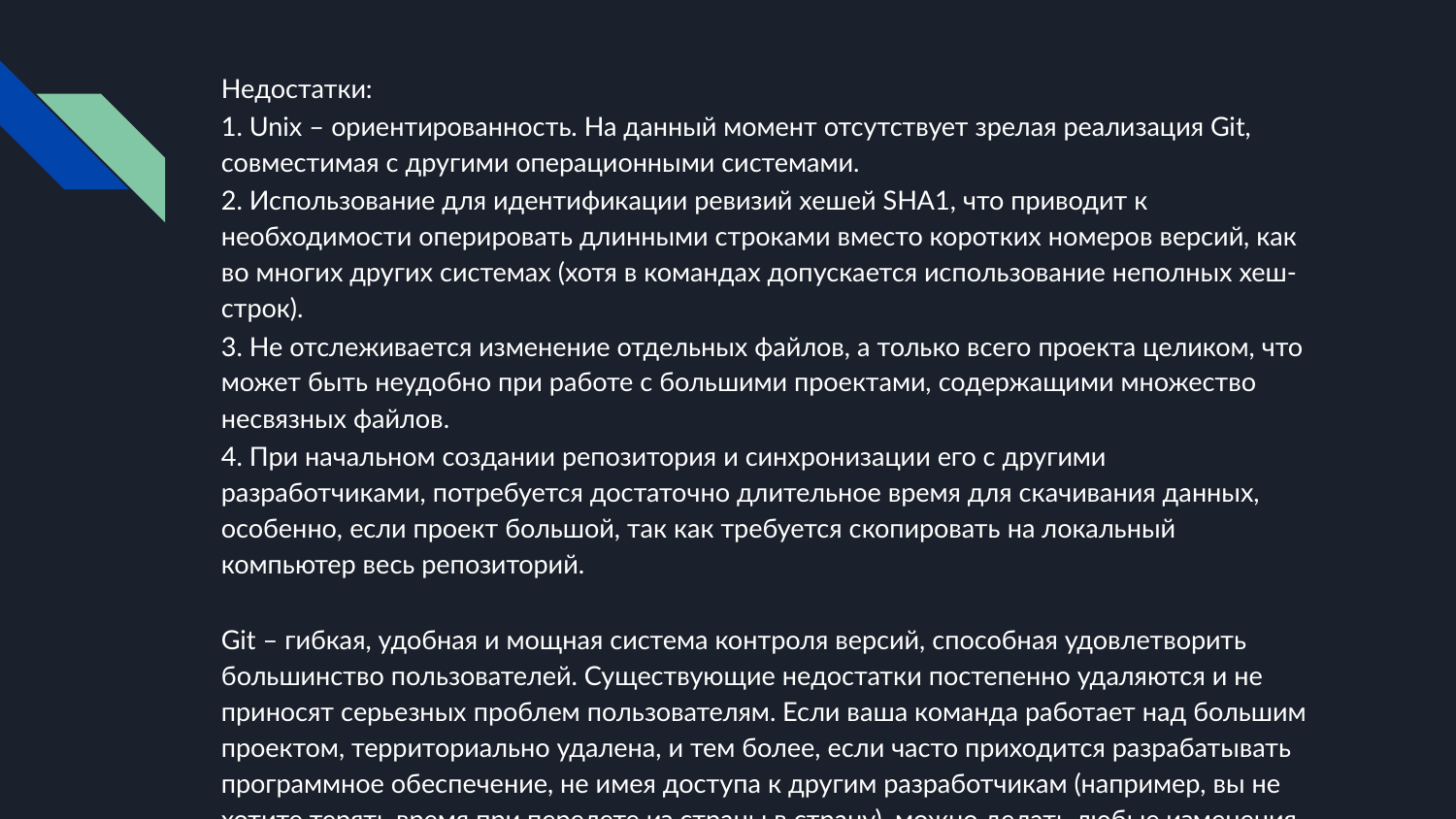

Недостатки:
1. Unix – ориентированность. На данный момент отсутствует зрелая реализация Git, совместимая с другими операционными системами.
2. Использование для идентификации ревизий хешей SHA1, что приводит к необходимости оперировать длинными строками вместо коротких номеров версий, как во многих других системах (хотя в командах допускается использование неполных хеш-строк).
3. Не отслеживается изменение отдельных файлов, а только всего проекта целиком, что может быть неудобно при работе с большими проектами, содержащими множество несвязных файлов.
4. При начальном создании репозитория и синхронизации его с другими разработчиками, потребуется достаточно длительное время для скачивания данных, особенно, если проект большой, так как требуется скопировать на локальный компьютер весь репозиторий.

Git – гибкая, удобная и мощная система контроля версий, способная удовлетворить большинство пользователей. Существующие недостатки постепенно удаляются и не приносят серьезных проблем пользователям. Если ваша команда работает над большим проектом, территориально удалена, и тем более, если часто приходится разрабатывать программное обеспечение, не имея доступа к другим разработчикам (например, вы не хотите терять время при перелете из страны в страну), можно делать любые изменения и сохранять их в локальном репозитории, откатываться, переключаться между ветками и т.д. Git – один из лидеров систем контроля версий.